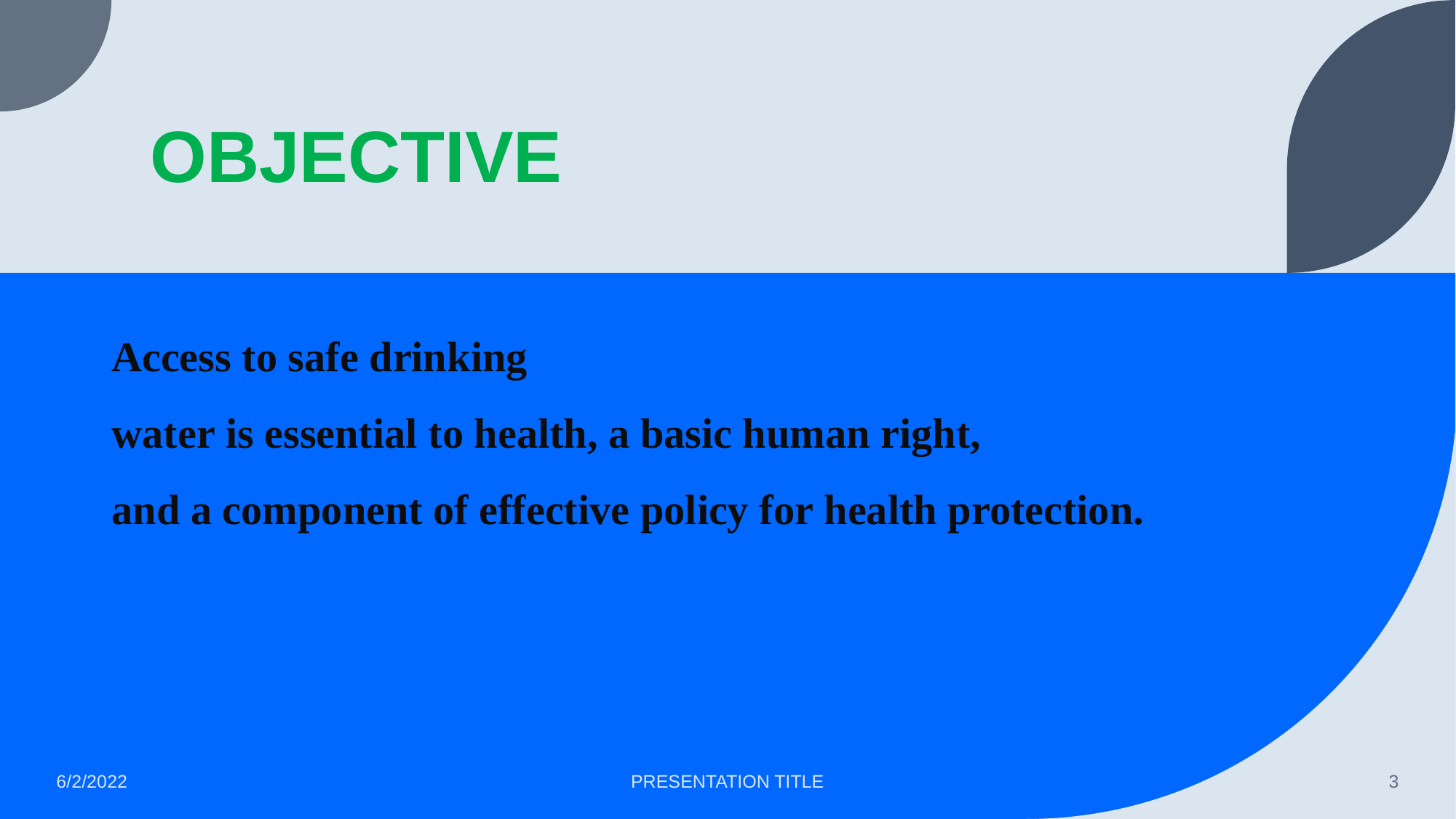

# OBJECTIVE
Access to safe drinking water is essential to health, a basic human right,        and a component of effective policy for health protection.

6/2/2022
PRESENTATION TITLE
3